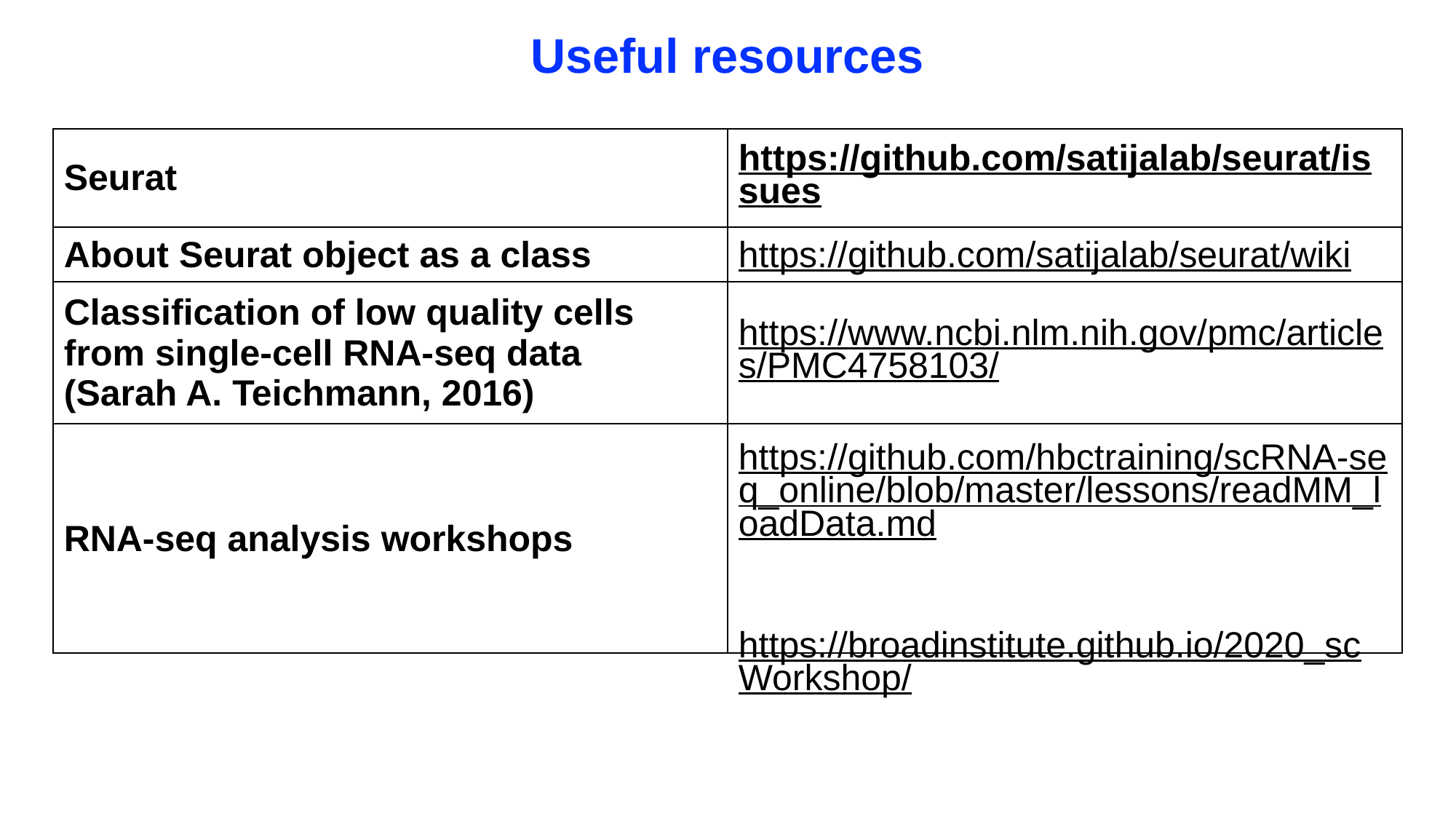

Useful resources
| Seurat | https://github.com/satijalab/seurat/issues |
| --- | --- |
| About Seurat object as a class | https://github.com/satijalab/seurat/wiki |
| Classification of low quality cells from single-cell RNA-seq data (Sarah A. Teichmann, 2016) | https://www.ncbi.nlm.nih.gov/pmc/articles/PMC4758103/ |
| RNA-seq analysis workshops | https://github.com/hbctraining/scRNA-seq\_online/blob/master/lessons/readMM\_loadData.md https://broadinstitute.github.io/2020\_scWorkshop/ |